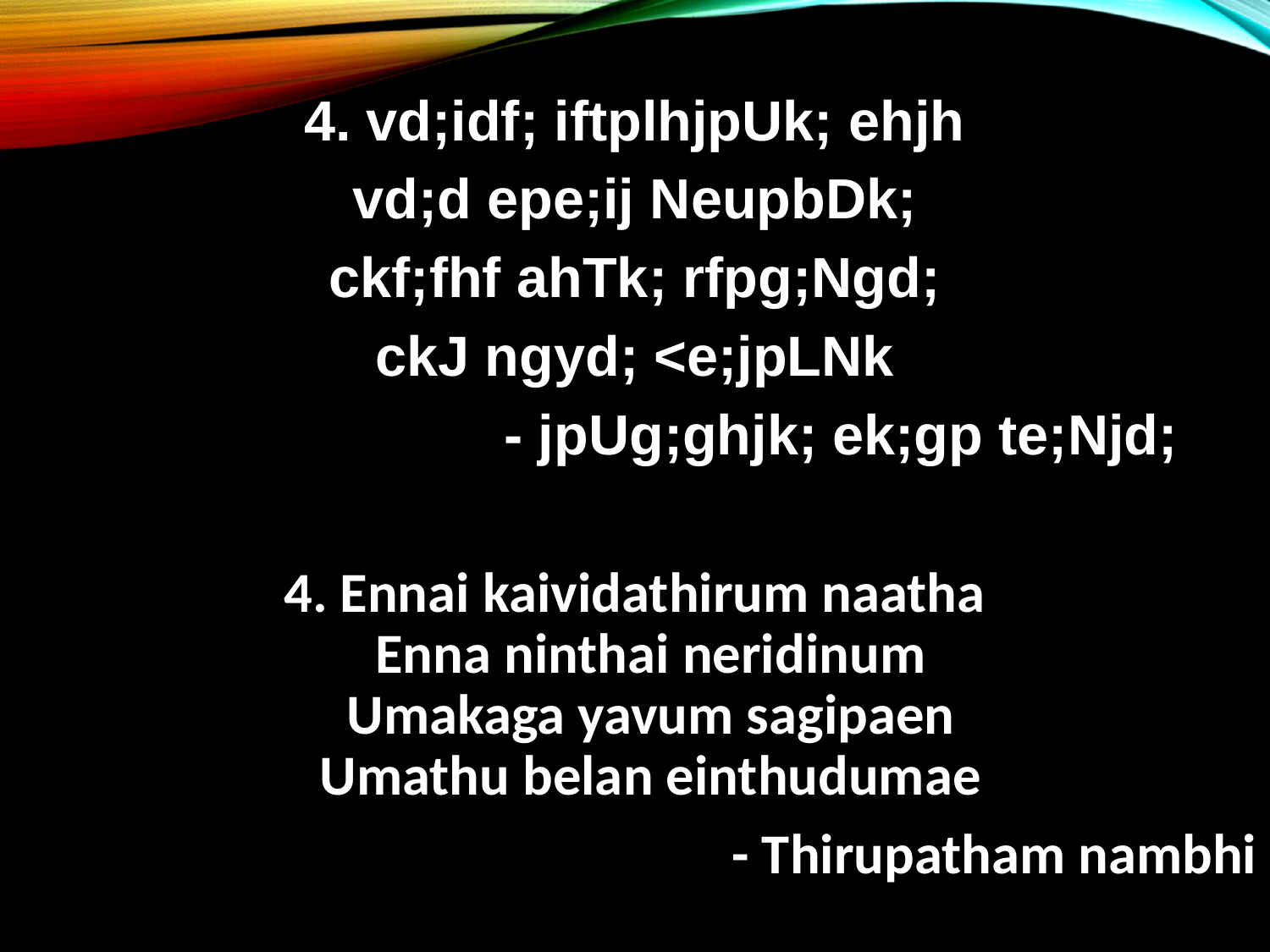

4. vd;idf; iftplhjpUk; ehjh
vd;d epe;ij NeupbDk;
ckf;fhf ahTk; rfpg;Ngd;
ckJ ngyd; <e;jpLNk
				- jpUg;ghjk; ek;gp te;Njd;

4. Ennai kaividathirum naatha
Enna ninthai neridinum
Umakaga yavum sagipaen
Umathu belan einthudumae
- Thirupatham nambhi